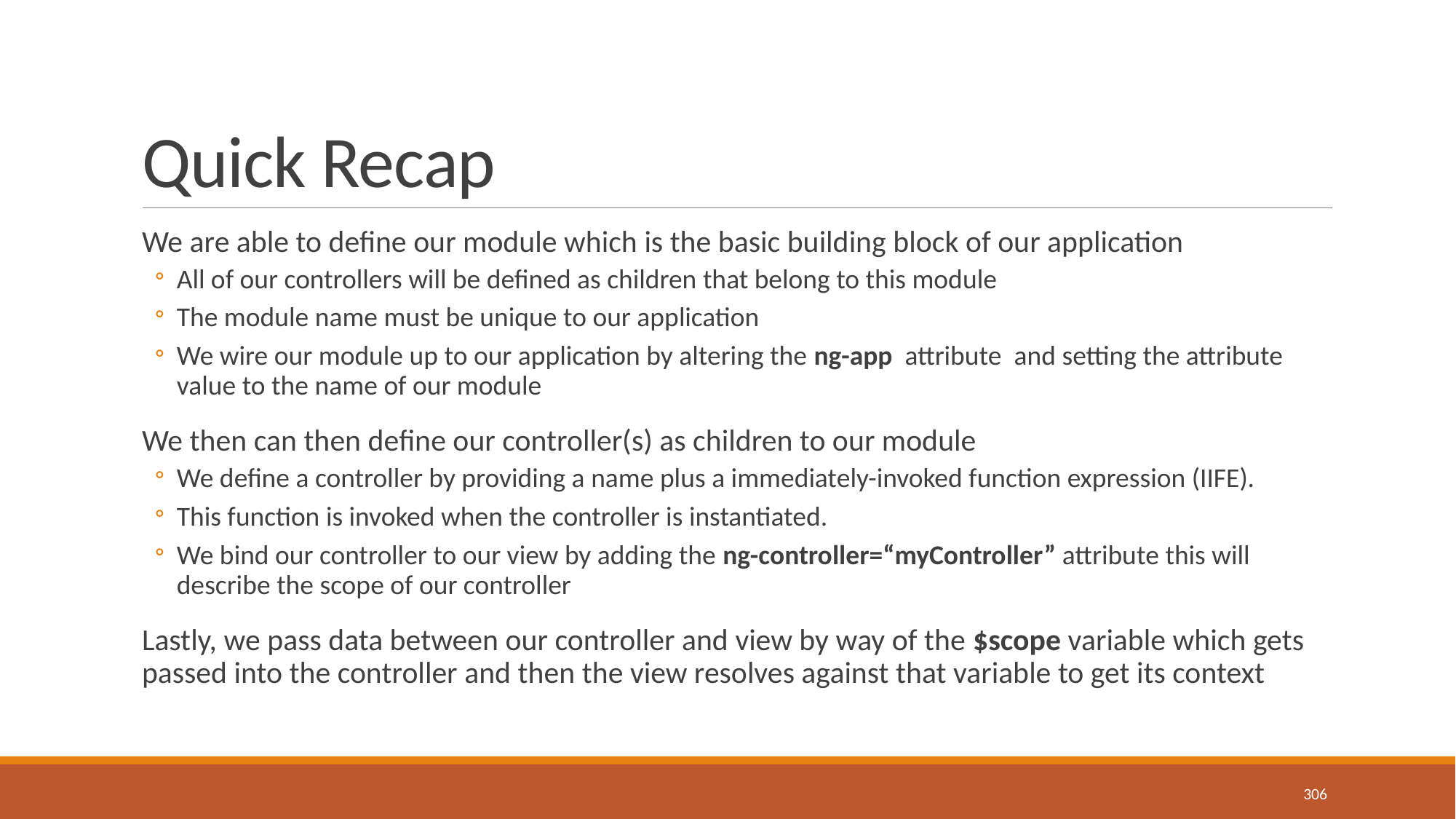

# Quick Recap
We are able to define our module which is the basic building block of our application
All of our controllers will be defined as children that belong to this module
The module name must be unique to our application
We wire our module up to our application by altering the ng-app  attribute  and setting the attribute value to the name of our module
We then can then define our controller(s) as children to our module
We define a controller by providing a name plus a immediately-invoked function expression (IIFE).
This function is invoked when the controller is instantiated.
We bind our controller to our view by adding the ng-controller=“myController” attribute this will describe the scope of our controller
Lastly, we pass data between our controller and view by way of the $scope variable which gets passed into the controller and then the view resolves against that variable to get its context
306